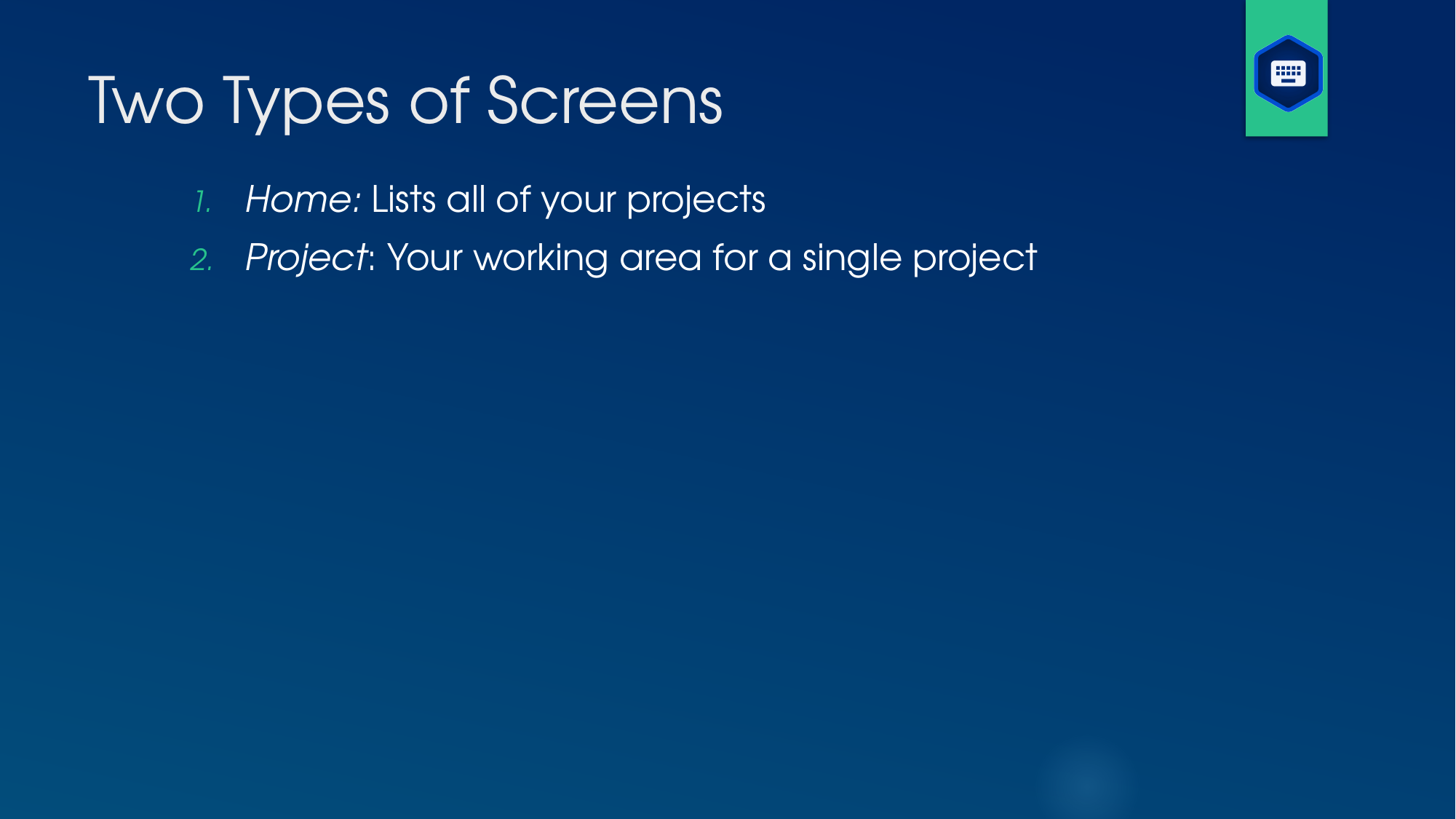

# Two Types of Screens
Home: Lists all of your projects
Project: Your working area for a single project